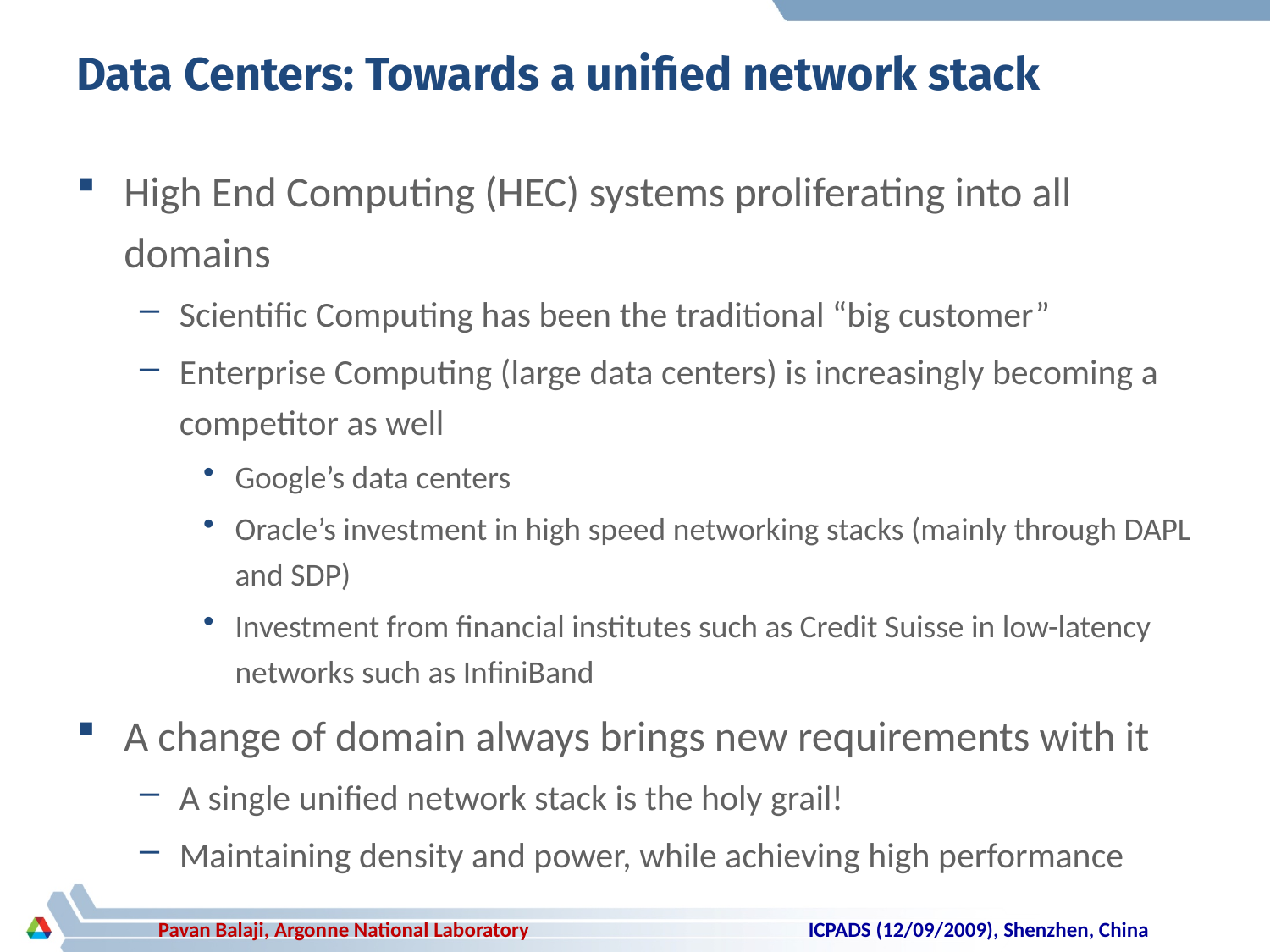

# Data Centers: Towards a unified network stack
High End Computing (HEC) systems proliferating into all domains
Scientific Computing has been the traditional “big customer”
Enterprise Computing (large data centers) is increasingly becoming a competitor as well
Google’s data centers
Oracle’s investment in high speed networking stacks (mainly through DAPL and SDP)
Investment from financial institutes such as Credit Suisse in low-latency networks such as InfiniBand
A change of domain always brings new requirements with it
A single unified network stack is the holy grail!
Maintaining density and power, while achieving high performance
ICPADS (12/09/2009), Shenzhen, China